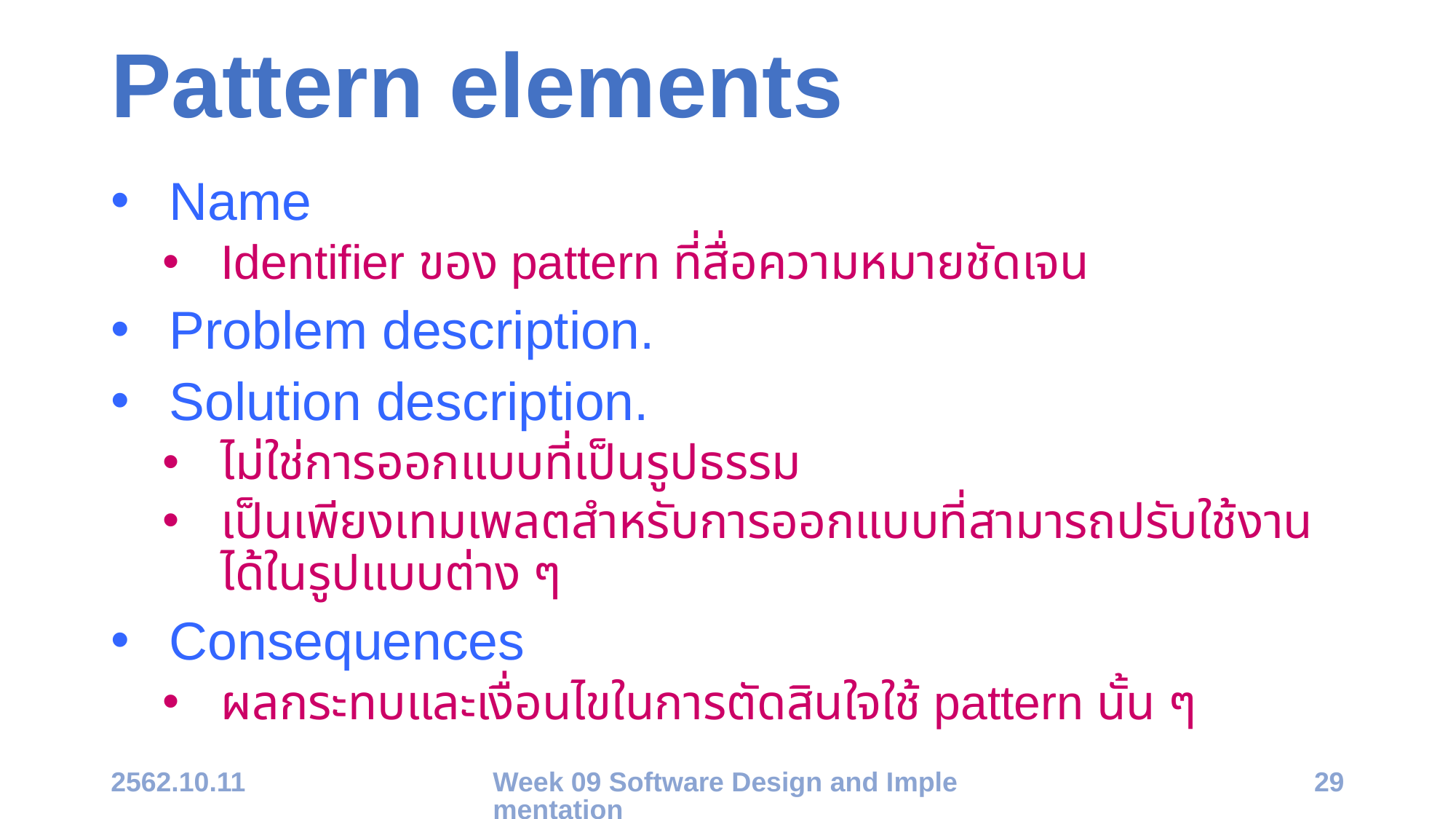

# Pattern elements
Name
Identifier ของ pattern ที่สื่อความหมายชัดเจน
Problem description.
Solution description.
ไม่ใช่การออกแบบที่เป็นรูปธรรม
เป็นเพียงเทมเพลตสำหรับการออกแบบที่สามารถปรับใช้งานได้ในรูปแบบต่าง ๆ
Consequences
ผลกระทบและเงื่อนไขในการตัดสินใจใช้ pattern นั้น ๆ
2562.10.11
Week 09 Software Design and Implementation
29